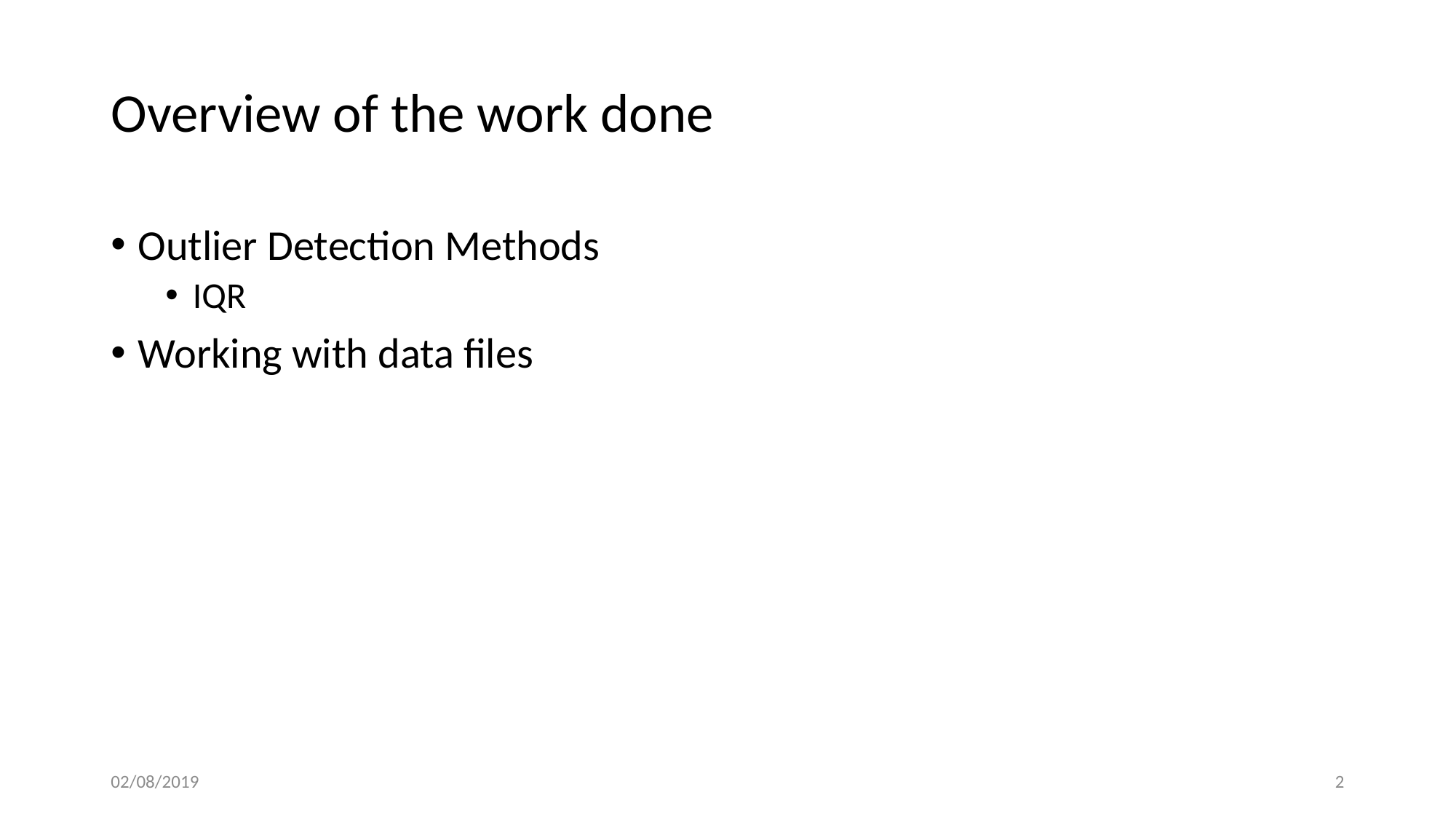

Overview of the work done
Outlier Detection Methods
IQR
Working with data files
02/08/2019
2